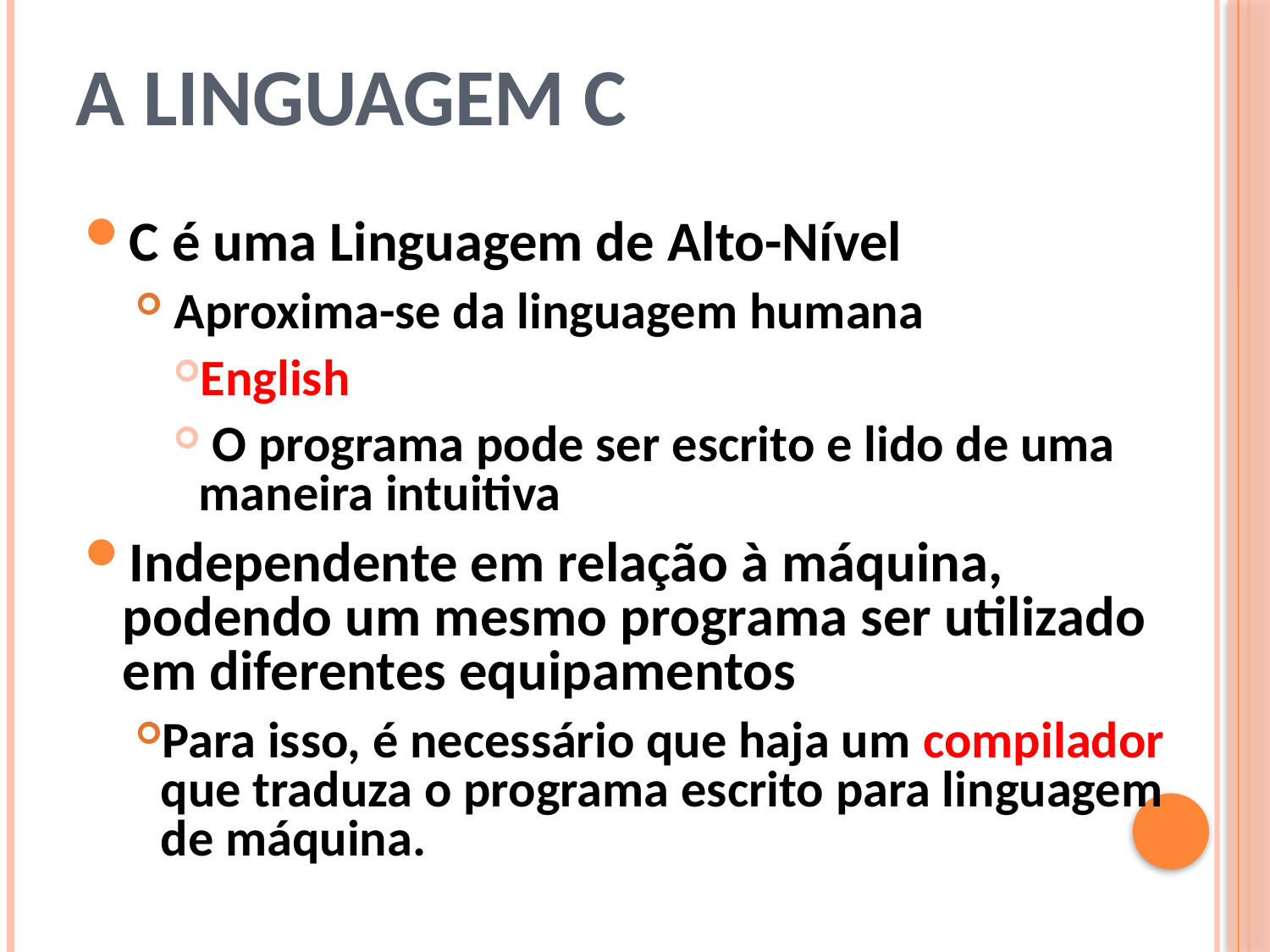

# A linguagem C
C é uma Linguagem de Alto-Nível
 Aproxima-se da linguagem humana
English
 O programa pode ser escrito e lido de uma maneira intuitiva
Independente em relação à máquina, podendo um mesmo programa ser utilizado em diferentes equipamentos
Para isso, é necessário que haja um compilador que traduza o programa escrito para linguagem de máquina.